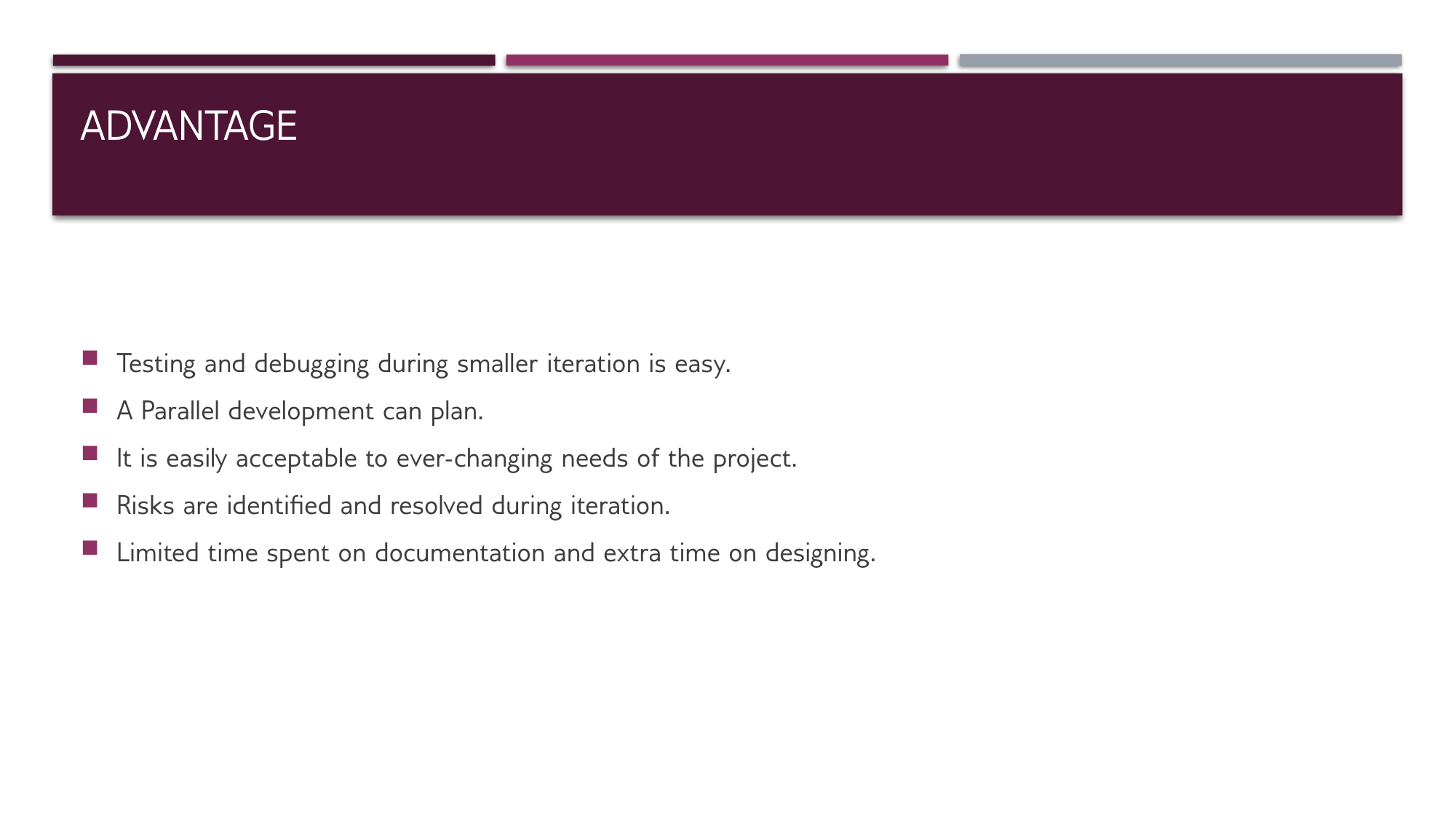

# Advantage
Testing and debugging during smaller iteration is easy.
A Parallel development can plan.
It is easily acceptable to ever-changing needs of the project.
Risks are identified and resolved during iteration.
Limited time spent on documentation and extra time on designing.